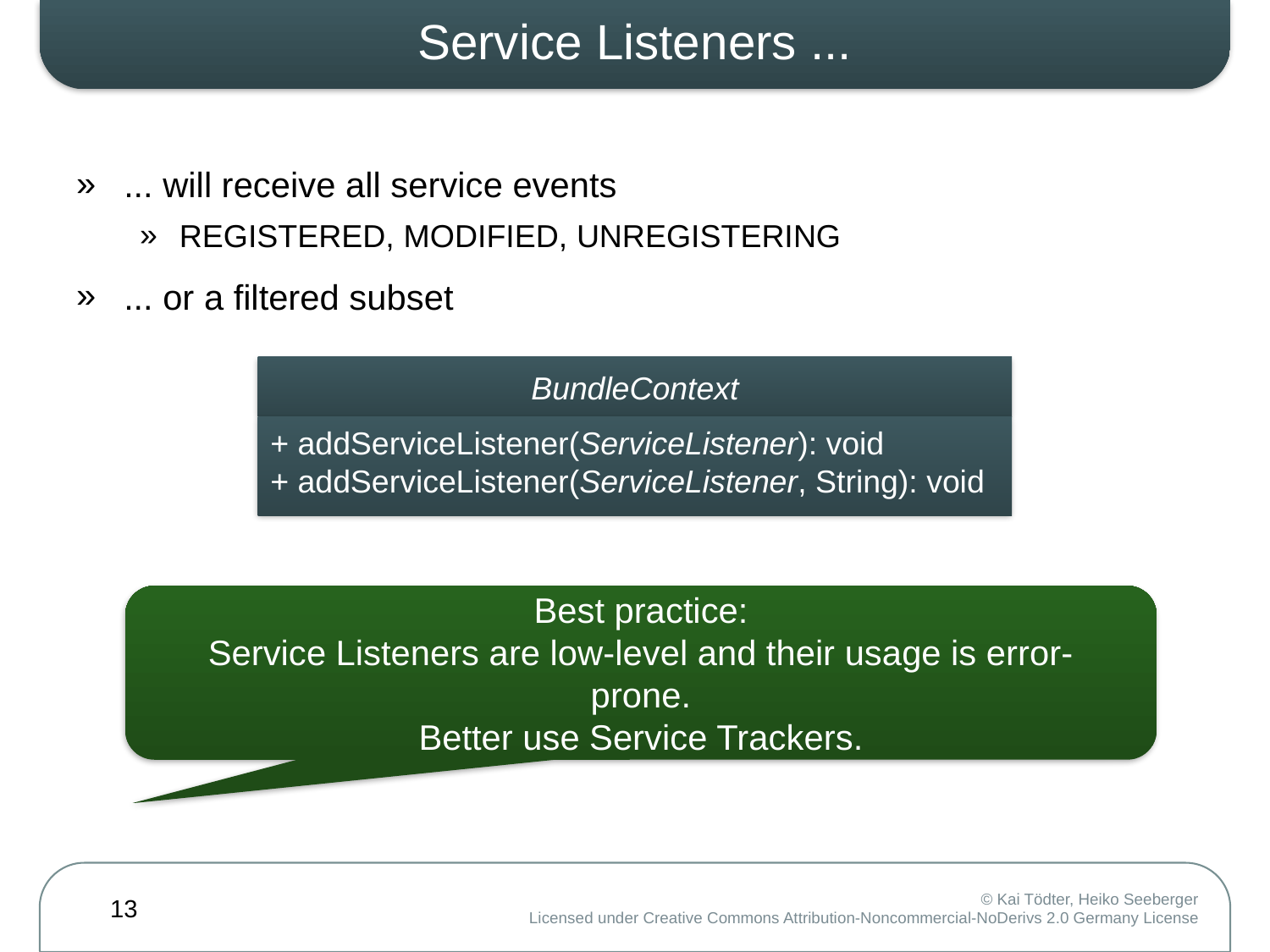

# Service Listeners ...
... will receive all service events
REGISTERED, MODIFIED, UNREGISTERING
... or a filtered subset
BundleContext
+ addServiceListener(ServiceListener): void
+ addServiceListener(ServiceListener, String): void

Best practice:
Service Listeners are low-level and their usage is error-prone.
Better use Service Trackers.
13